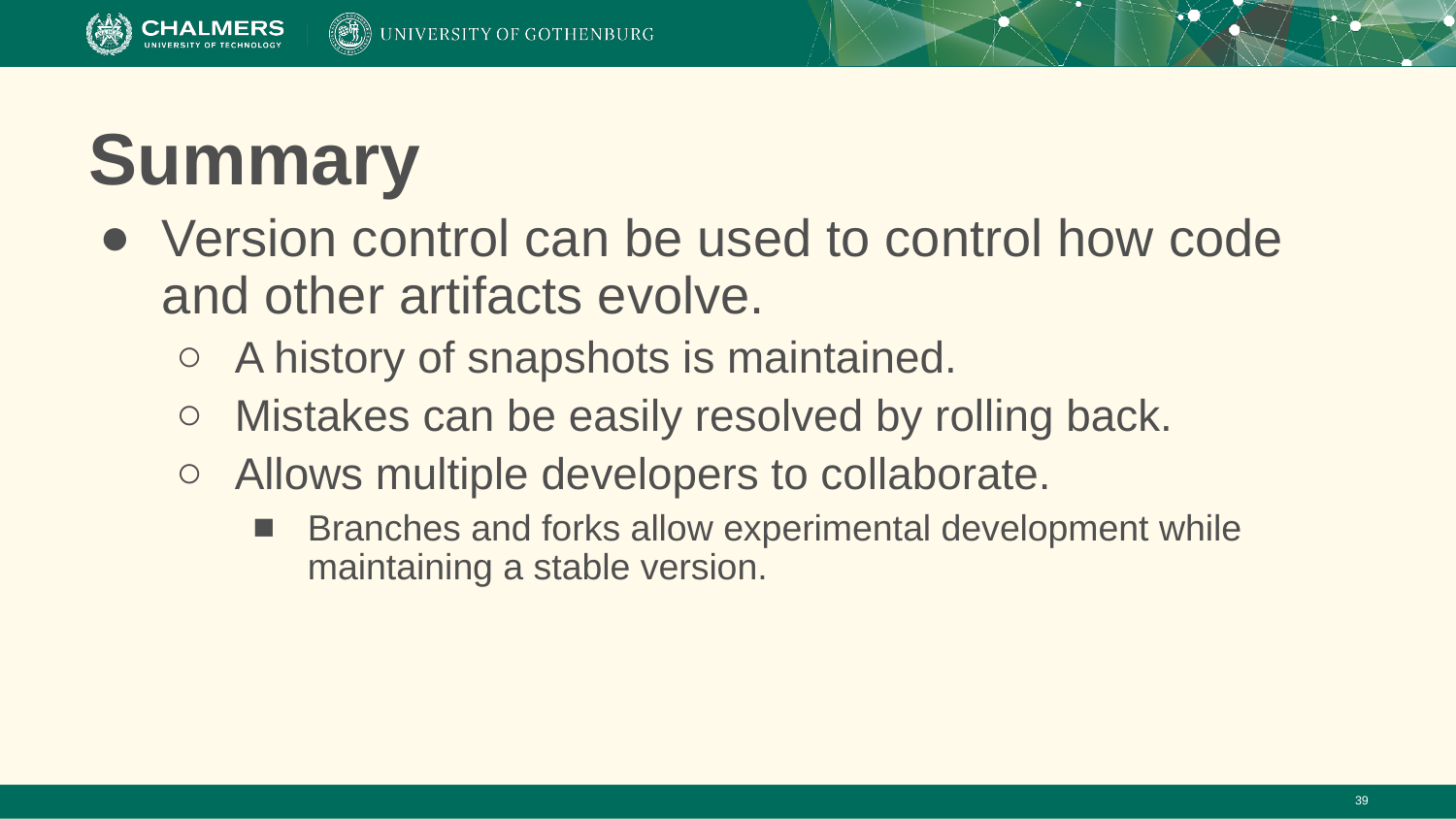

# Summary
Version control can be used to control how code and other artifacts evolve.
A history of snapshots is maintained.
Mistakes can be easily resolved by rolling back.
Allows multiple developers to collaborate.
Branches and forks allow experimental development while maintaining a stable version.

39